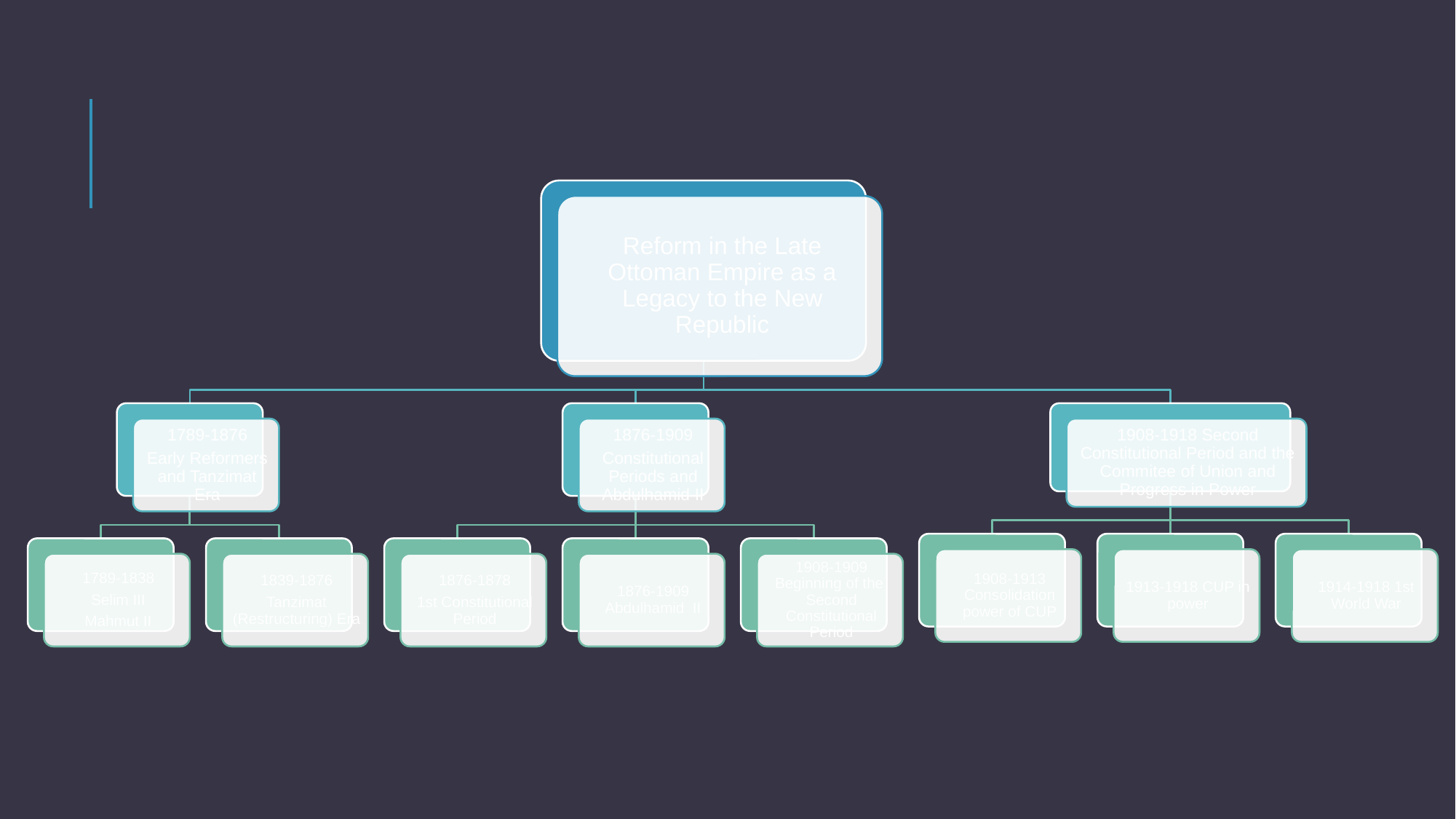

Reform in the Late Ottoman Empire as a Legacy to the New Republic
1789-1876
Early Reformers and Tanzimat Era
1789-1838
Selim III
Mahmut II
1839-1876
Tanzimat (Restructuring) Era
1876-1909
Constitutional Periods and Abdulhamid II
1876-1878
1st Constitutional Period
1876-1909 Abdulhamid  II
1908-1909 Beginning of the  Second Constitutional Period
1908-1918 Second Constitutional Period and the Commitee of Union and Progress in Power
1908-1913 Consolidation power of CUP
1913-1918 CUP in power
1914-1918 1st World War
#